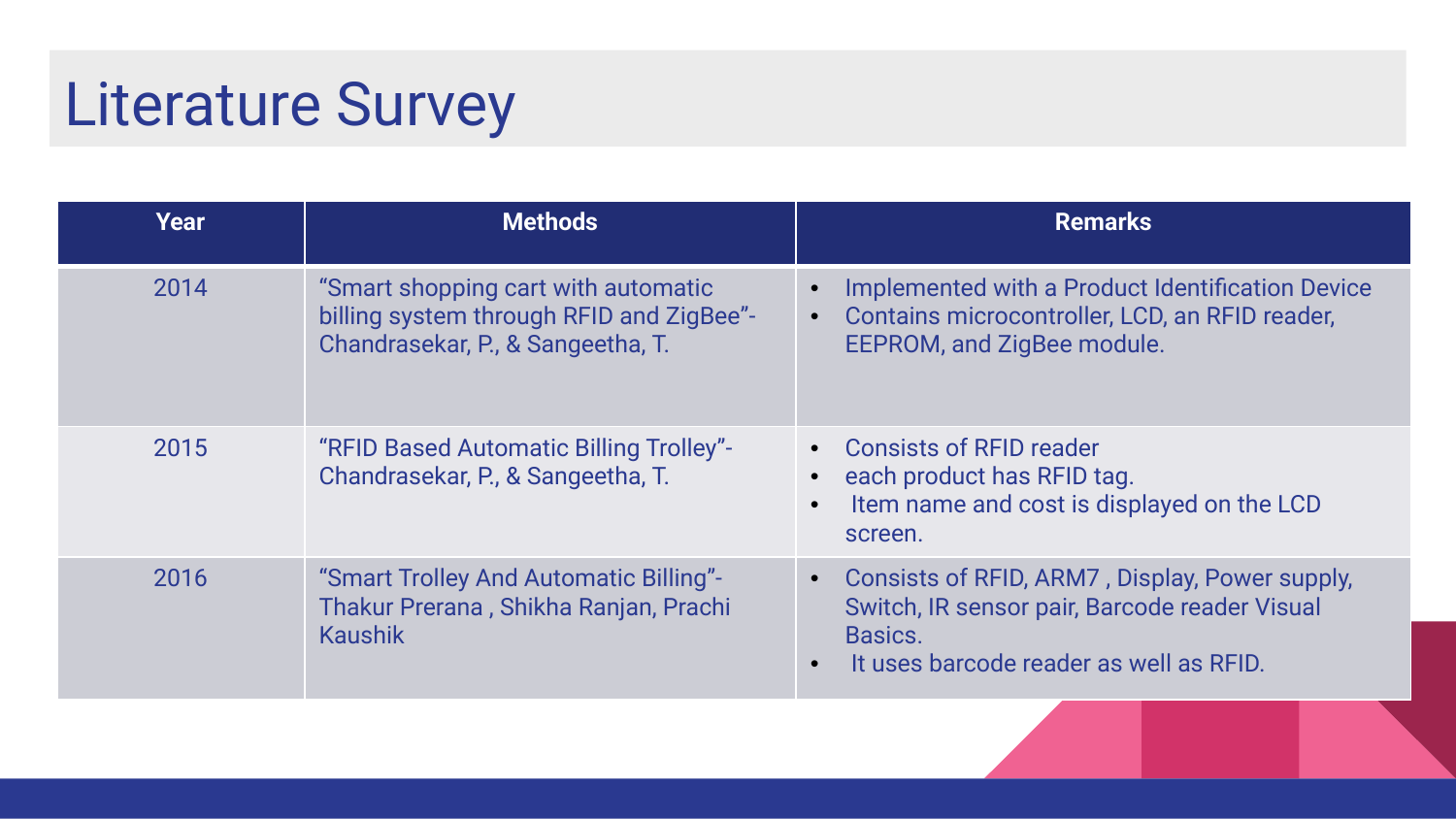

Literature Survey
| Year | Methods | Remarks |
| --- | --- | --- |
| 2014 | “Smart shopping cart with automatic billing system through RFID and ZigBee”-Chandrasekar, P., & Sangeetha, T. | Implemented with a Product Identification Device Contains microcontroller, LCD, an RFID reader, EEPROM, and ZigBee module. |
| 2015 | “RFID Based Automatic Billing Trolley”-Chandrasekar, P., & Sangeetha, T. | Consists of RFID reader each product has RFID tag. Item name and cost is displayed on the LCD screen. |
| 2016 | “Smart Trolley And Automatic Billing”-Thakur Prerana , Shikha Ranjan, Prachi Kaushik | Consists of RFID, ARM7 , Display, Power supply, Switch, IR sensor pair, Barcode reader Visual Basics. It uses barcode reader as well as RFID. |